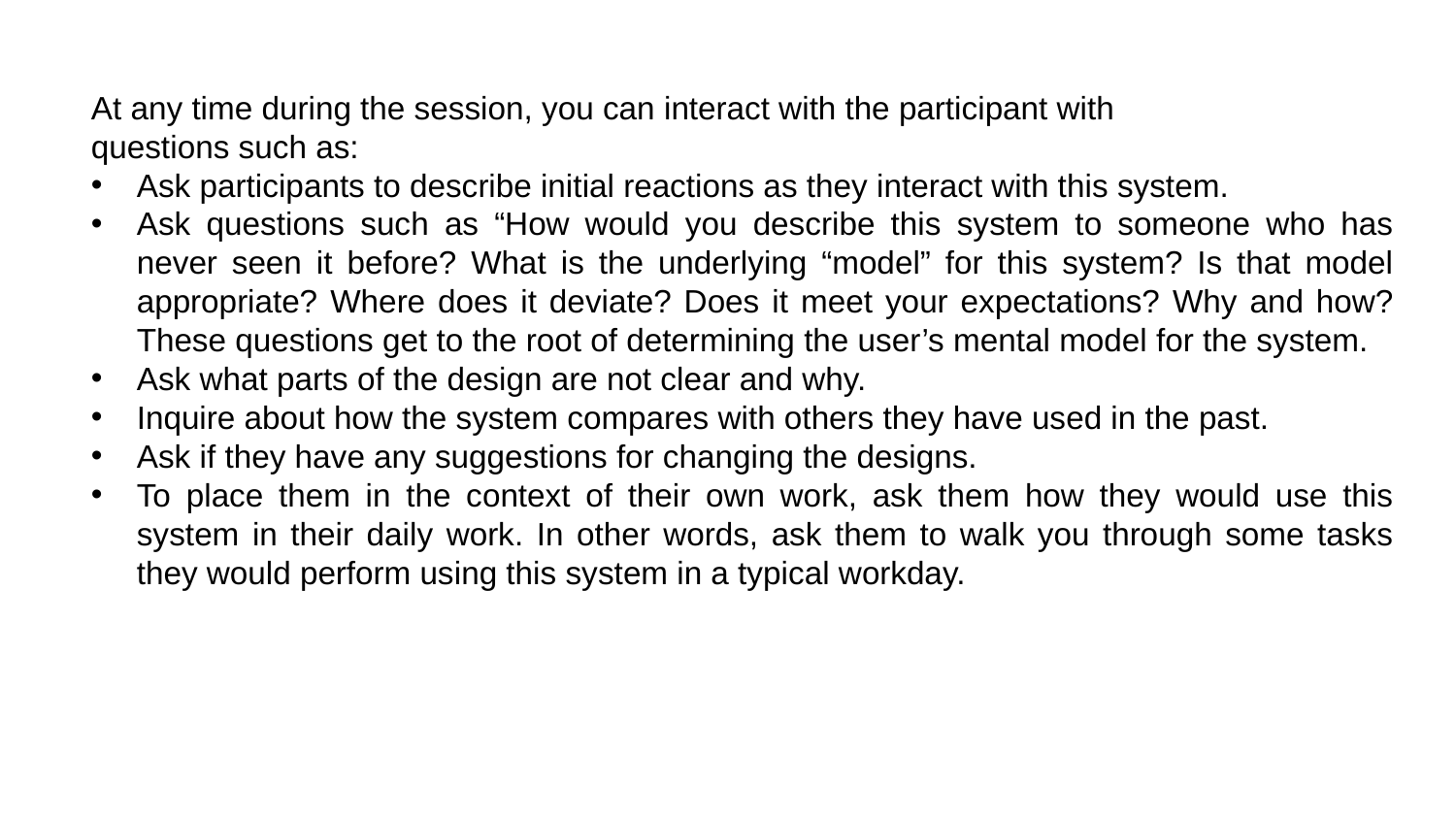

At any time during the session, you can interact with the participant with
questions such as:
Ask participants to describe initial reactions as they interact with this system.
Ask questions such as “How would you describe this system to someone who has never seen it before? What is the underlying “model” for this system? Is that model appropriate? Where does it deviate? Does it meet your expectations? Why and how? These questions get to the root of determining the user’s mental model for the system.
Ask what parts of the design are not clear and why.
Inquire about how the system compares with others they have used in the past.
Ask if they have any suggestions for changing the designs.
To place them in the context of their own work, ask them how they would use this system in their daily work. In other words, ask them to walk you through some tasks they would perform using this system in a typical workday.